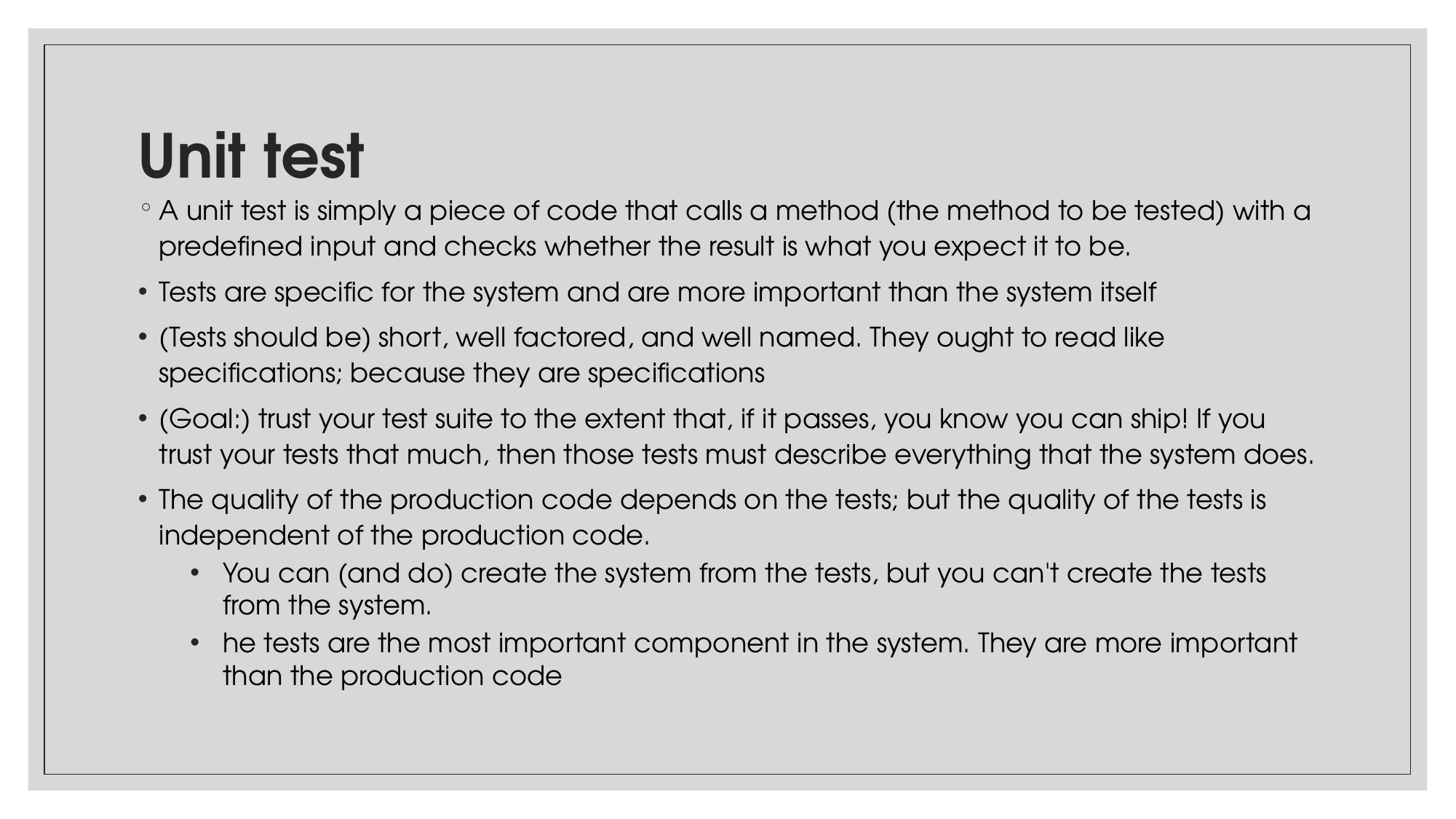

# Unit test
A unit test is simply a piece of code that calls a method (the method to be tested) with a predefined input and checks whether the result is what you expect it to be.
Tests are specific for the system and are more important than the system itself
(Tests should be) short, well factored, and well named. They ought to read like specifications; because they are specifications
(Goal:) trust your test suite to the extent that, if it passes, you know you can ship! If you trust your tests that much, then those tests must describe everything that the system does.
The quality of the production code depends on the tests; but the quality of the tests is independent of the production code.
You can (and do) create the system from the tests, but you can't create the tests from the system.
he tests are the most important component in the system. They are more important than the production code